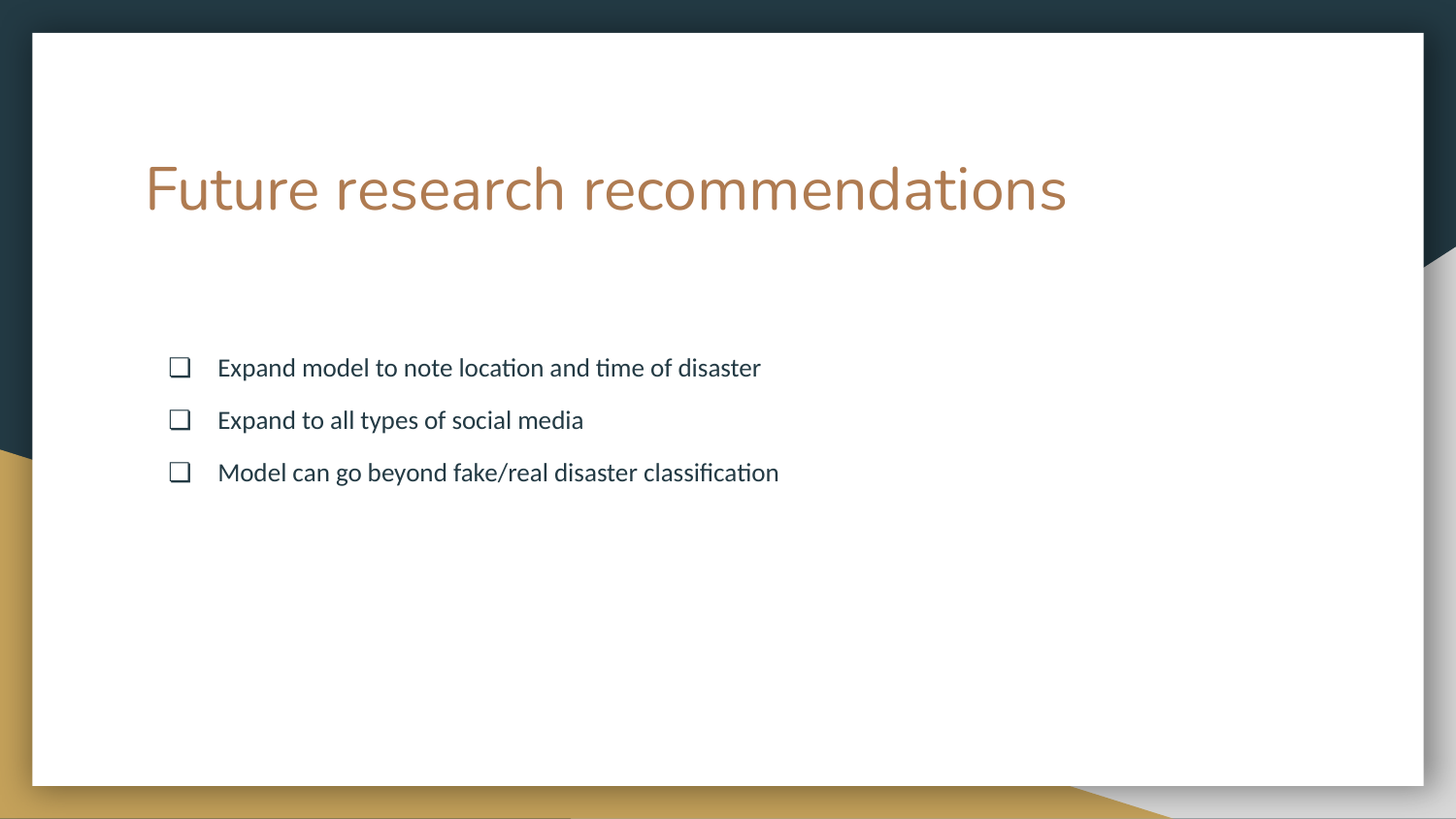

# Future research recommendations
Expand model to note location and time of disaster
Expand to all types of social media
Model can go beyond fake/real disaster classification